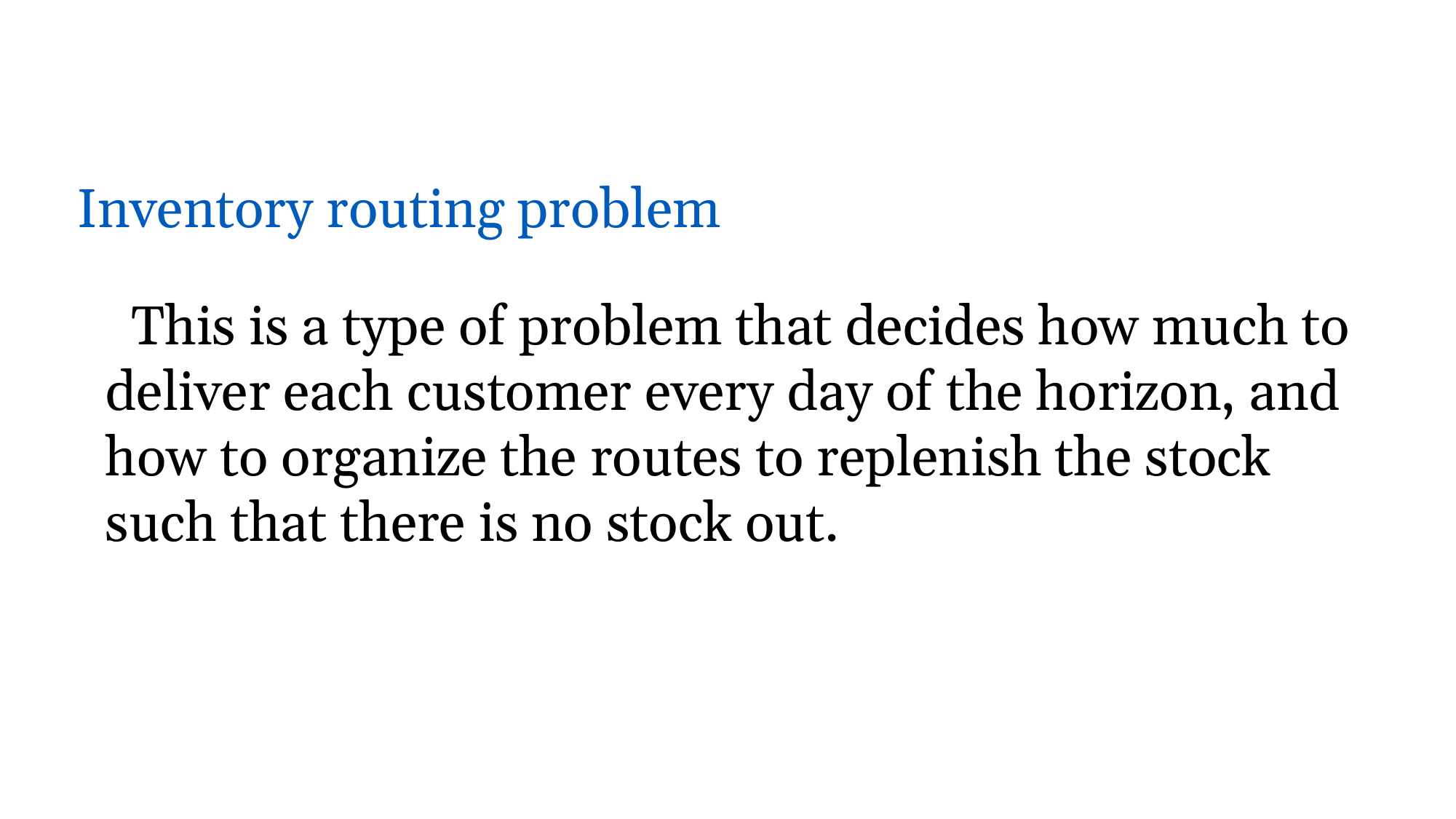

# Inventory routing problem
     This is a type of problem that decides how much to deliver each customer every day of the horizon, and how to organize the routes to replenish the stock such that there is no stock out.